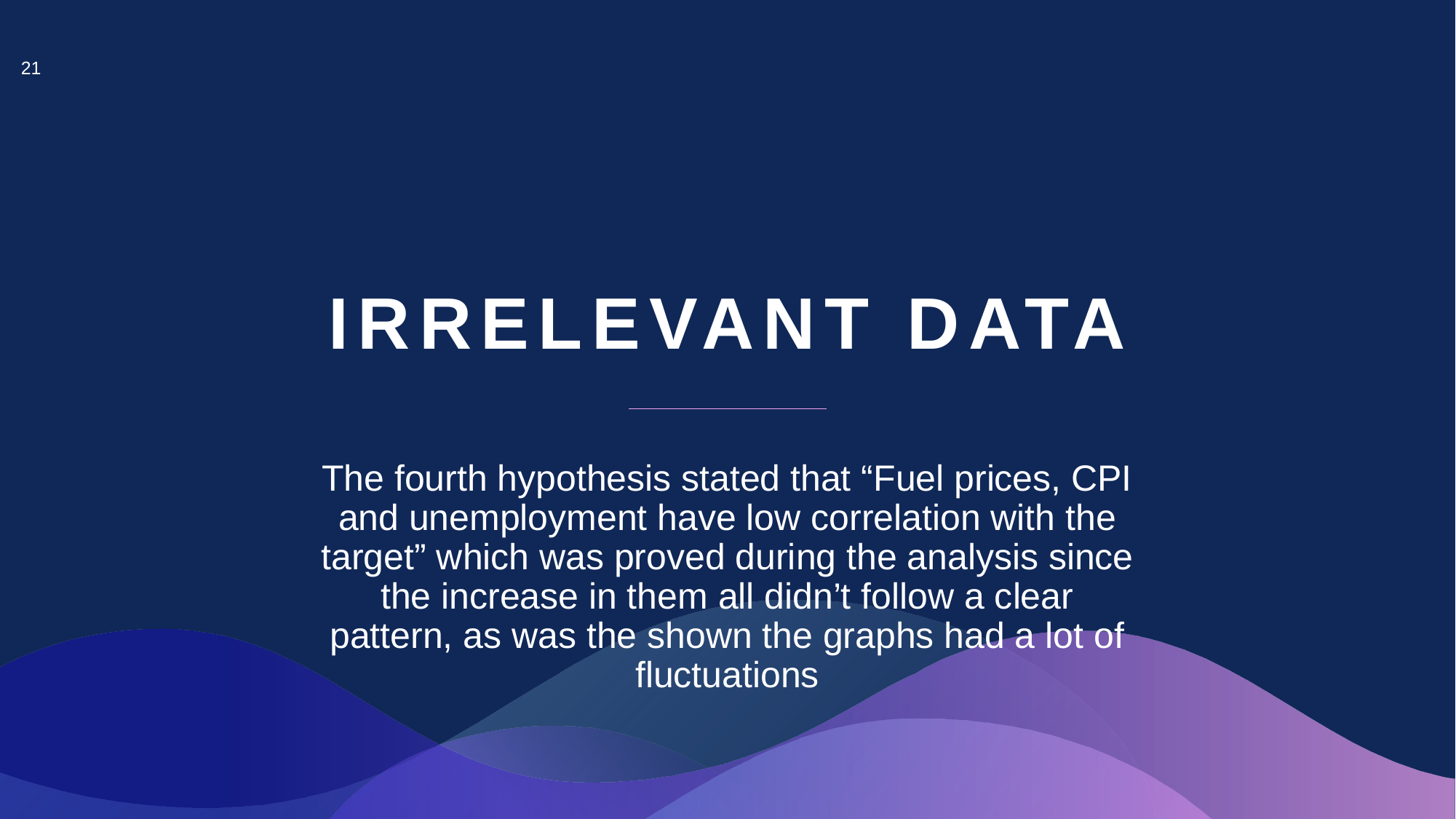

21
# Irrelevant data
The fourth hypothesis stated that “Fuel prices, CPI and unemployment have low correlation with the target” which was proved during the analysis since the increase in them all didn’t follow a clear pattern, as was the shown the graphs had a lot of fluctuations